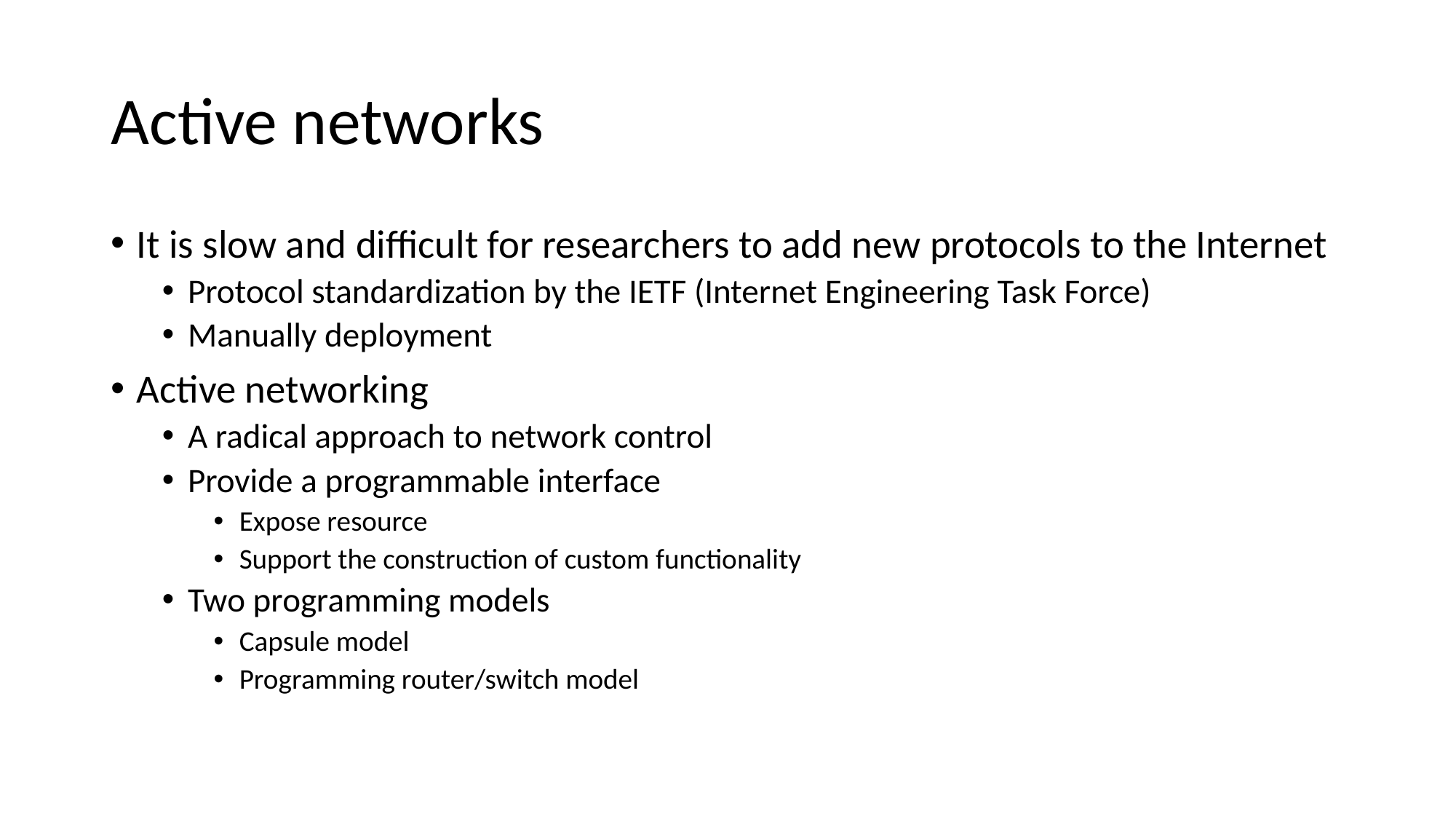

# Active networks
It is slow and difficult for researchers to add new protocols to the Internet
Protocol standardization by the IETF (Internet Engineering Task Force)
Manually deployment
Active networking
A radical approach to network control
Provide a programmable interface
Expose resource
Support the construction of custom functionality
Two programming models
Capsule model
Programming router/switch model